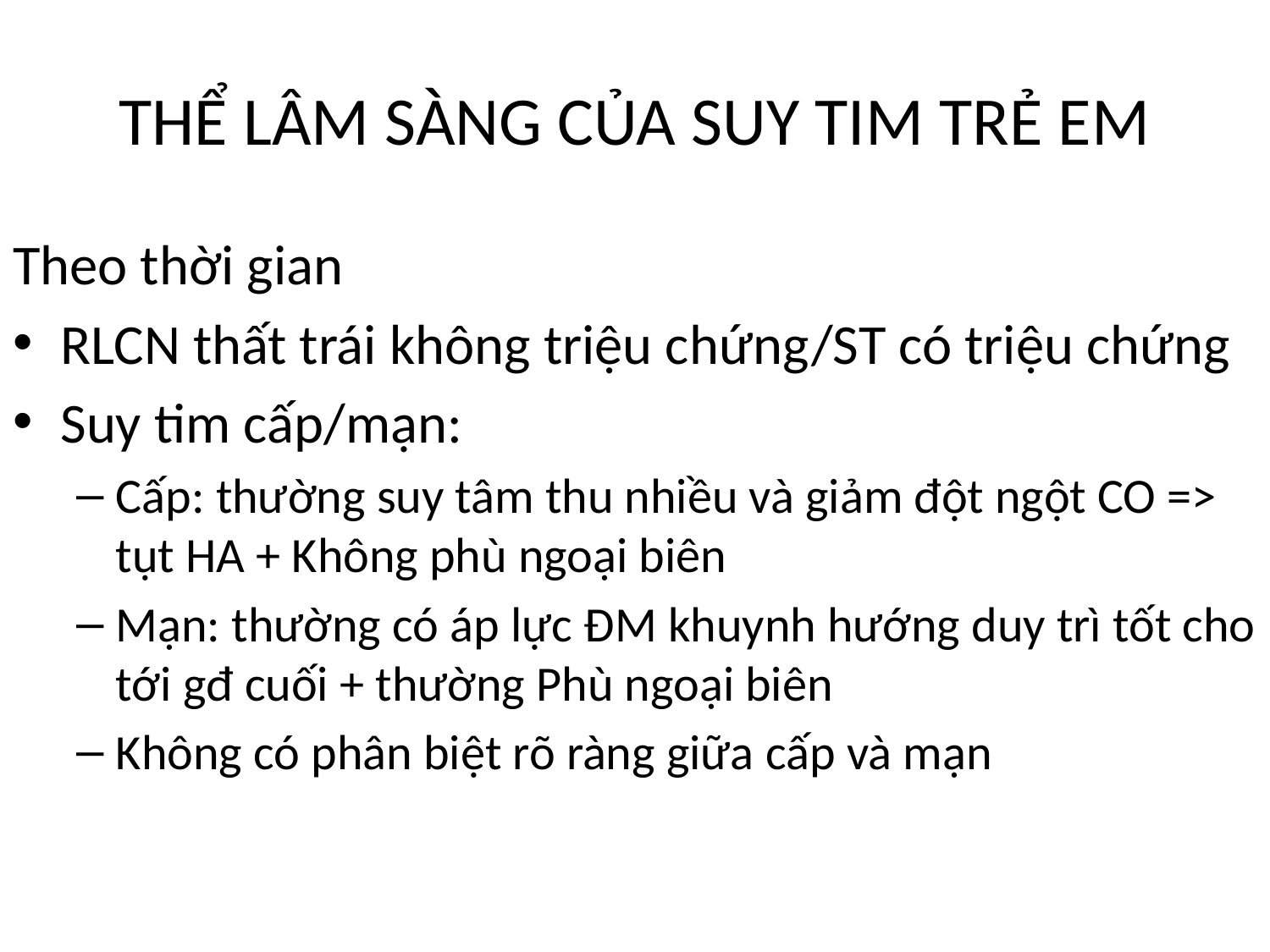

# THỂ LÂM SÀNG CỦA SUY TIM TRẺ EM
Theo thời gian
RLCN thất trái không triệu chứng/ST có triệu chứng
Suy tim cấp/mạn:
Cấp: thường suy tâm thu nhiều và giảm đột ngột CO => tụt HA + Không phù ngoại biên
Mạn: thường có áp lực ĐM khuynh hướng duy trì tốt cho tới gđ cuối + thường Phù ngoại biên
Không có phân biệt rõ ràng giữa cấp và mạn